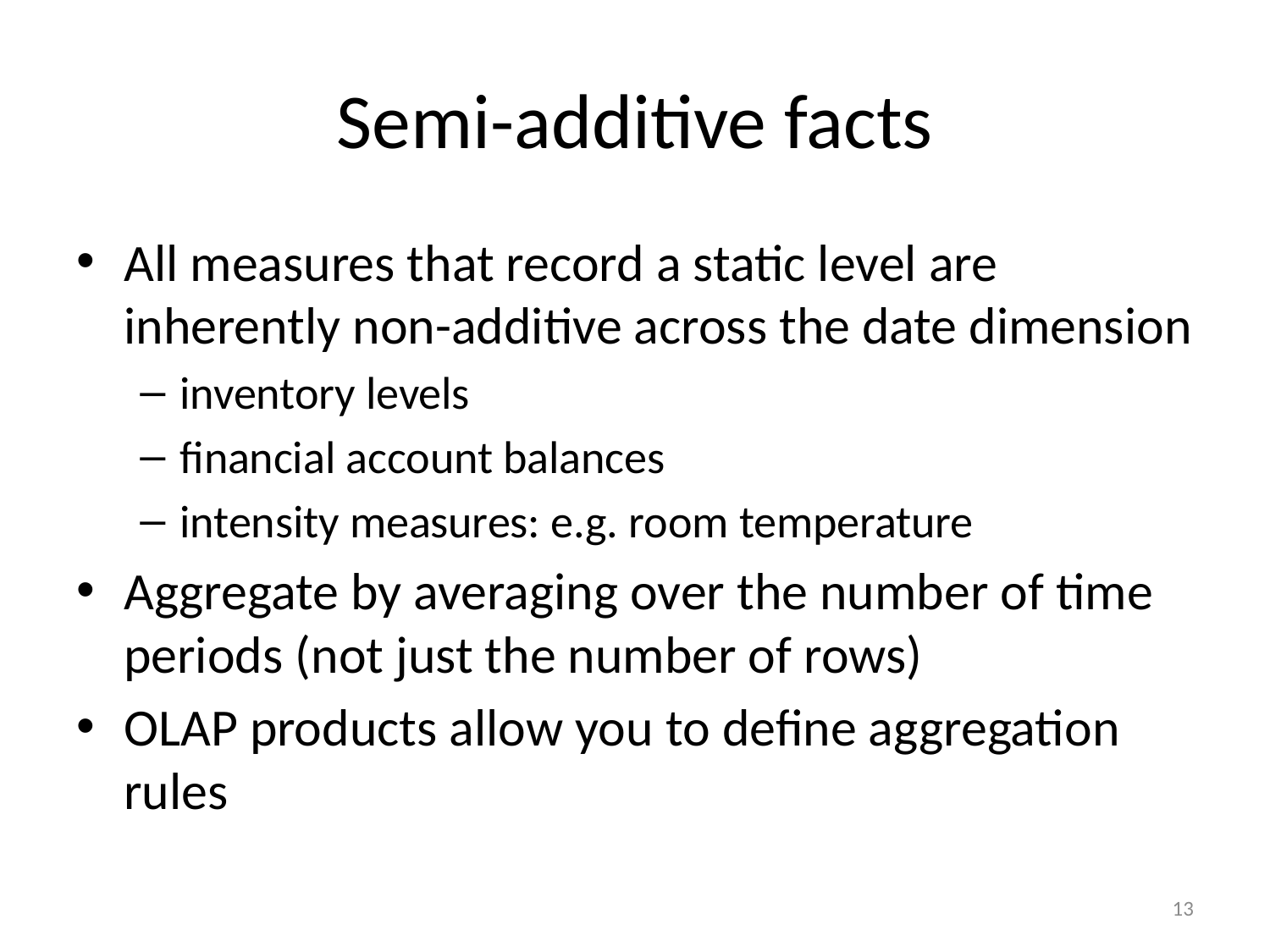

# Semi-additive facts
All measures that record a static level are inherently non-additive across the date dimension
inventory levels
financial account balances
intensity measures: e.g. room temperature
Aggregate by averaging over the number of time periods (not just the number of rows)
OLAP products allow you to define aggregation rules
13